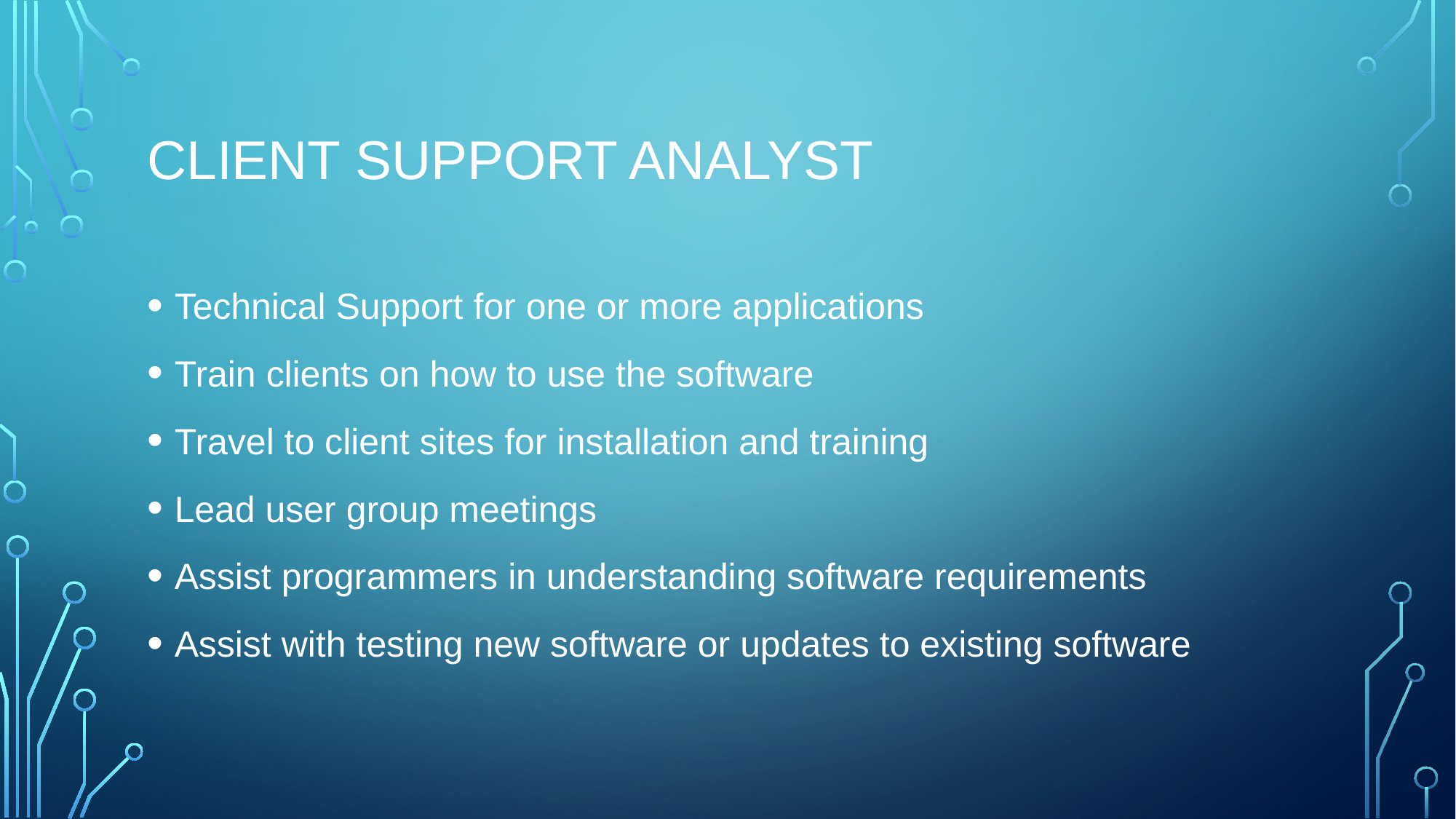

# Client support analyst
Technical Support for one or more applications
Train clients on how to use the software
Travel to client sites for installation and training
Lead user group meetings
Assist programmers in understanding software requirements
Assist with testing new software or updates to existing software